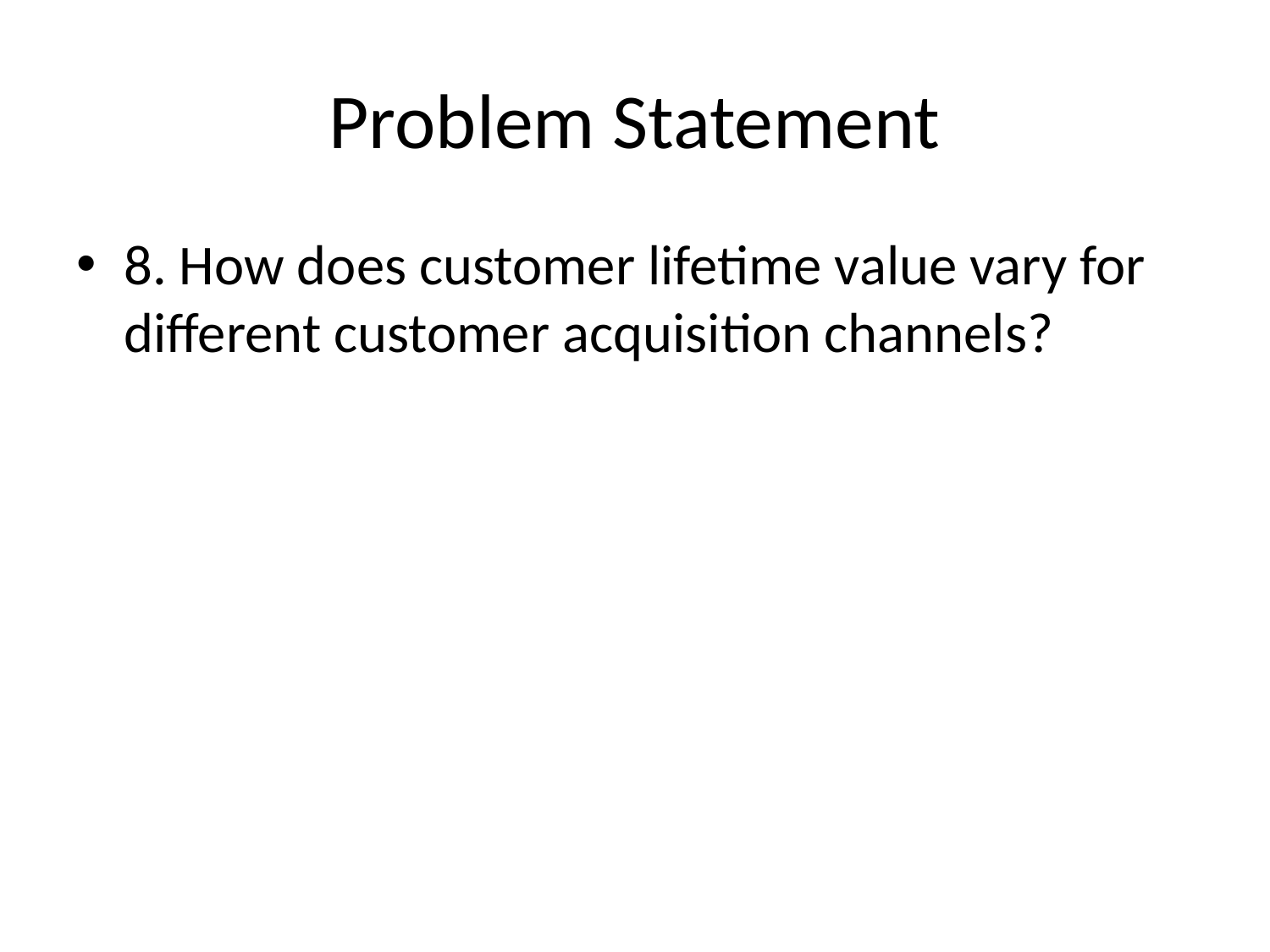

# Problem Statement
8. How does customer lifetime value vary for different customer acquisition channels?